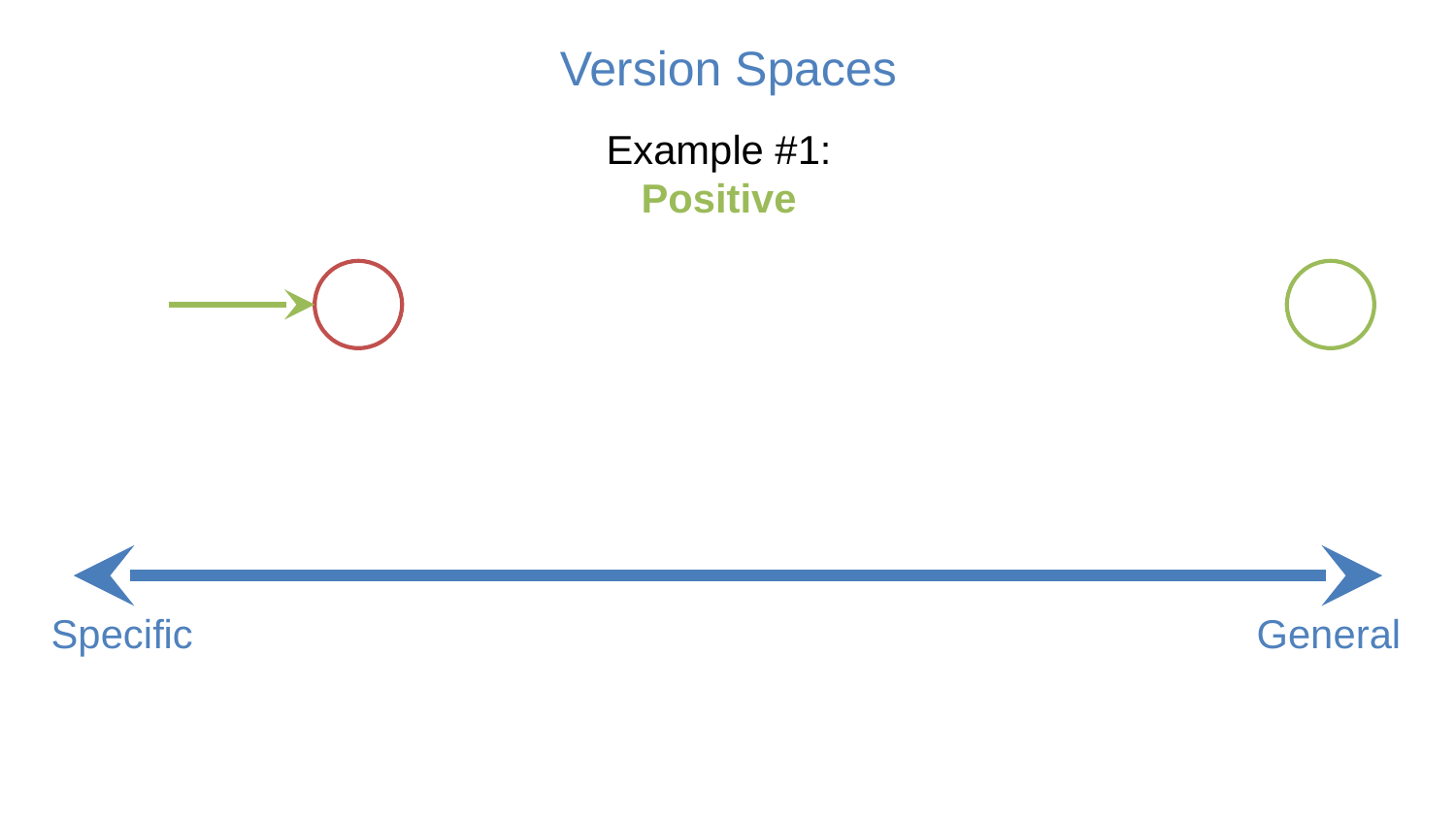

Version Spaces
Example #1: Positive

Specific
General